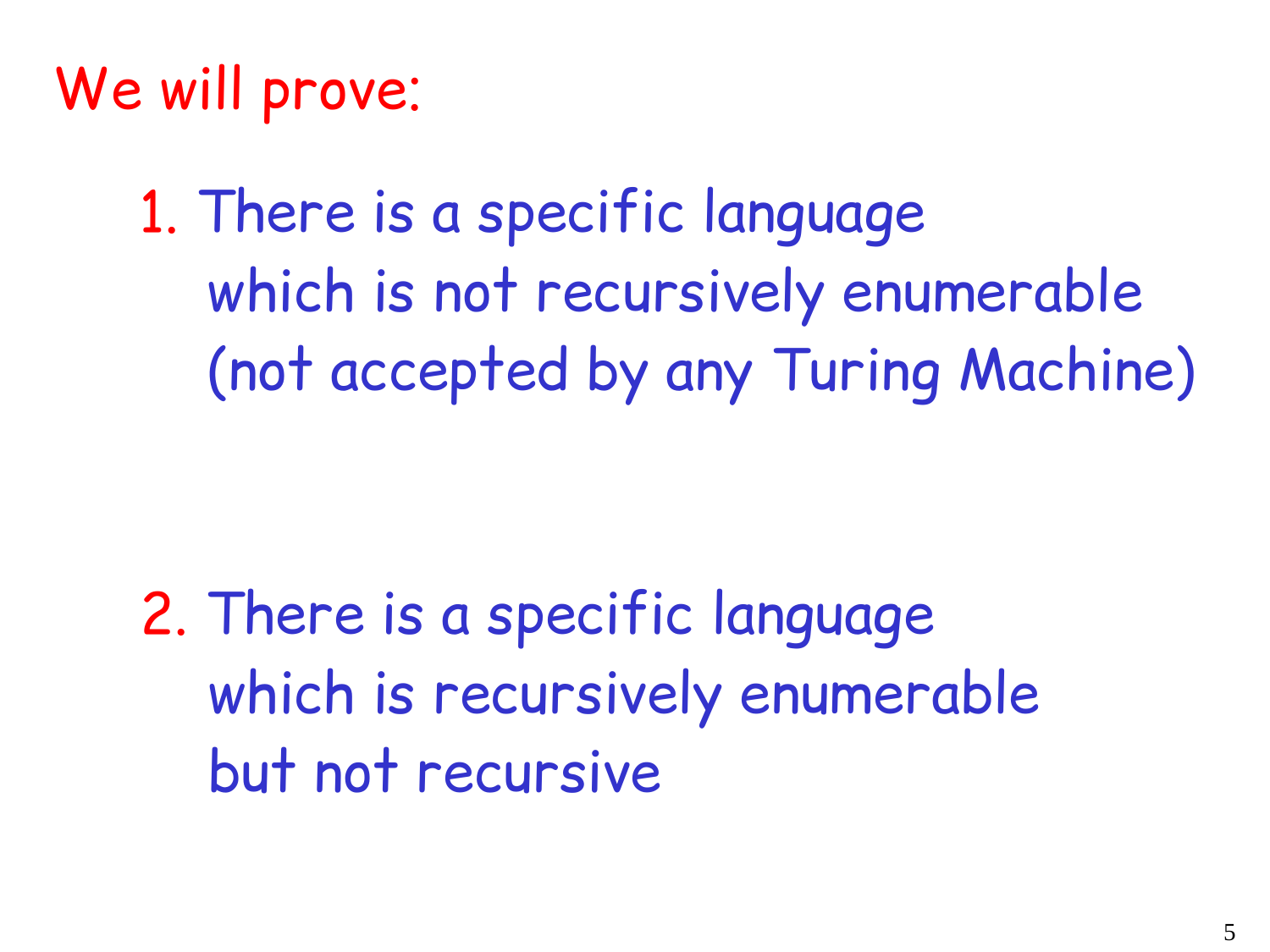

We will prove:
1. There is a specific language
    which is not recursively enumerable
    (not accepted by any Turing Machine)
2. There is a specific language
    which is recursively enumerable
    but not recursive
5